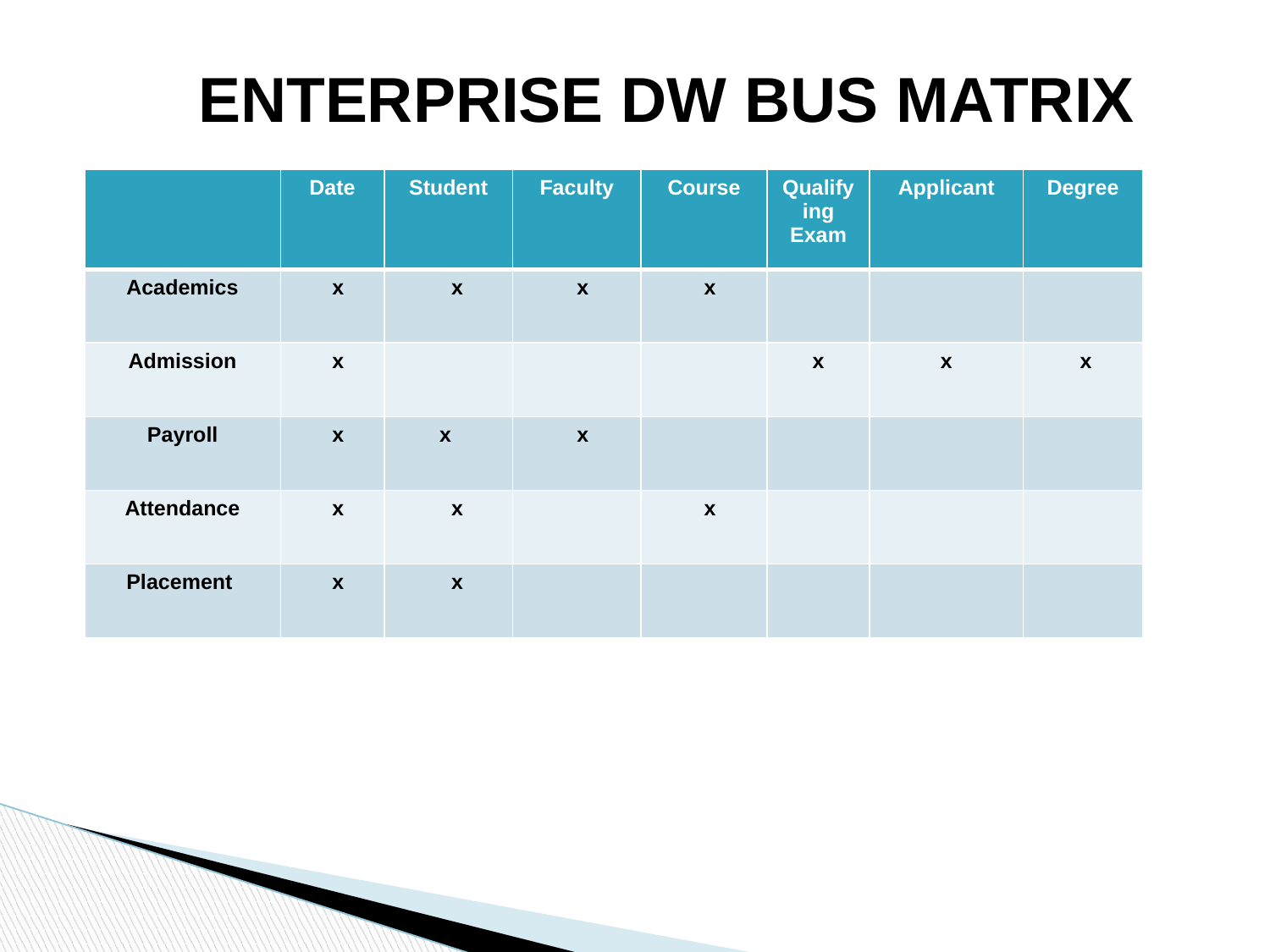

ENTERPRISE DW BUS MATRIX
|  | Date | Student | Faculty | Course | Qualifying Exam | Applicant | Degree |
| --- | --- | --- | --- | --- | --- | --- | --- |
| Academics | x | x | x | x |  |  |  |
| Admission | x |  |  |  | x | x | x |
| Payroll | x | x | x |  |  |  |  |
| Attendance | x | x |  | x |  |  |  |
| Placement | x | x |  |  |  |  |  |